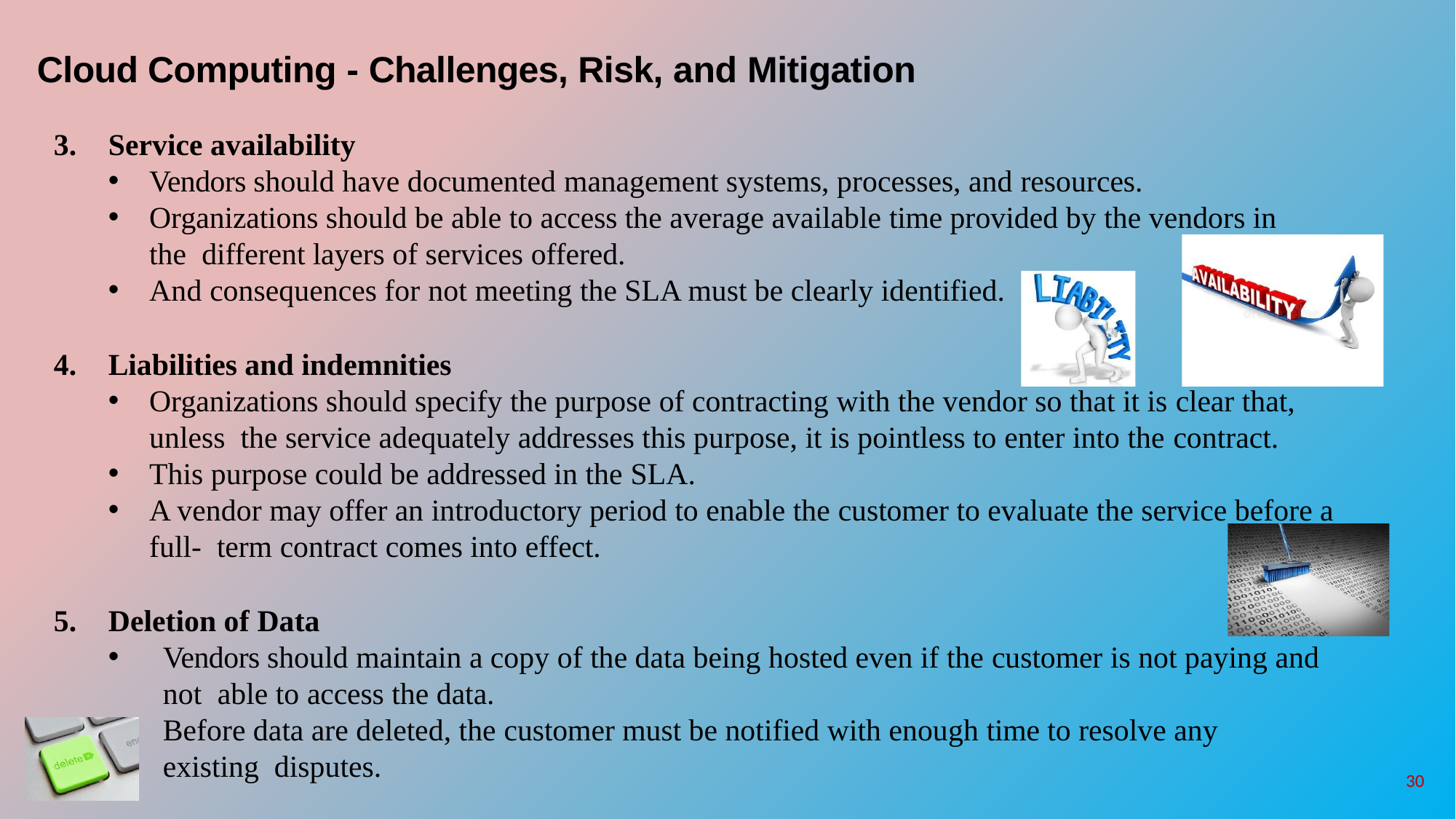

# Cloud Computing - Challenges, Risk, and Mitigation
Service availability
Vendors should have documented management systems, processes, and resources.
Organizations should be able to access the average available time provided by the vendors in the  different layers of services offered.
And consequences for not meeting the SLA must be clearly identified.

Liabilities and indemnities
Organizations should specify the purpose of contracting with the vendor so that it is clear that, unless  the service adequately addresses this purpose, it is pointless to enter into the contract.
This purpose could be addressed in the SLA.
A vendor may offer an introductory period to enable the customer to evaluate the service before a full-  term contract comes into effect.

Deletion of Data
Vendors should maintain a copy of the data being hosted even if the customer is not paying and not  able to access the data.
Before data are deleted, the customer must be notified with enough time to resolve any existing  disputes.

30